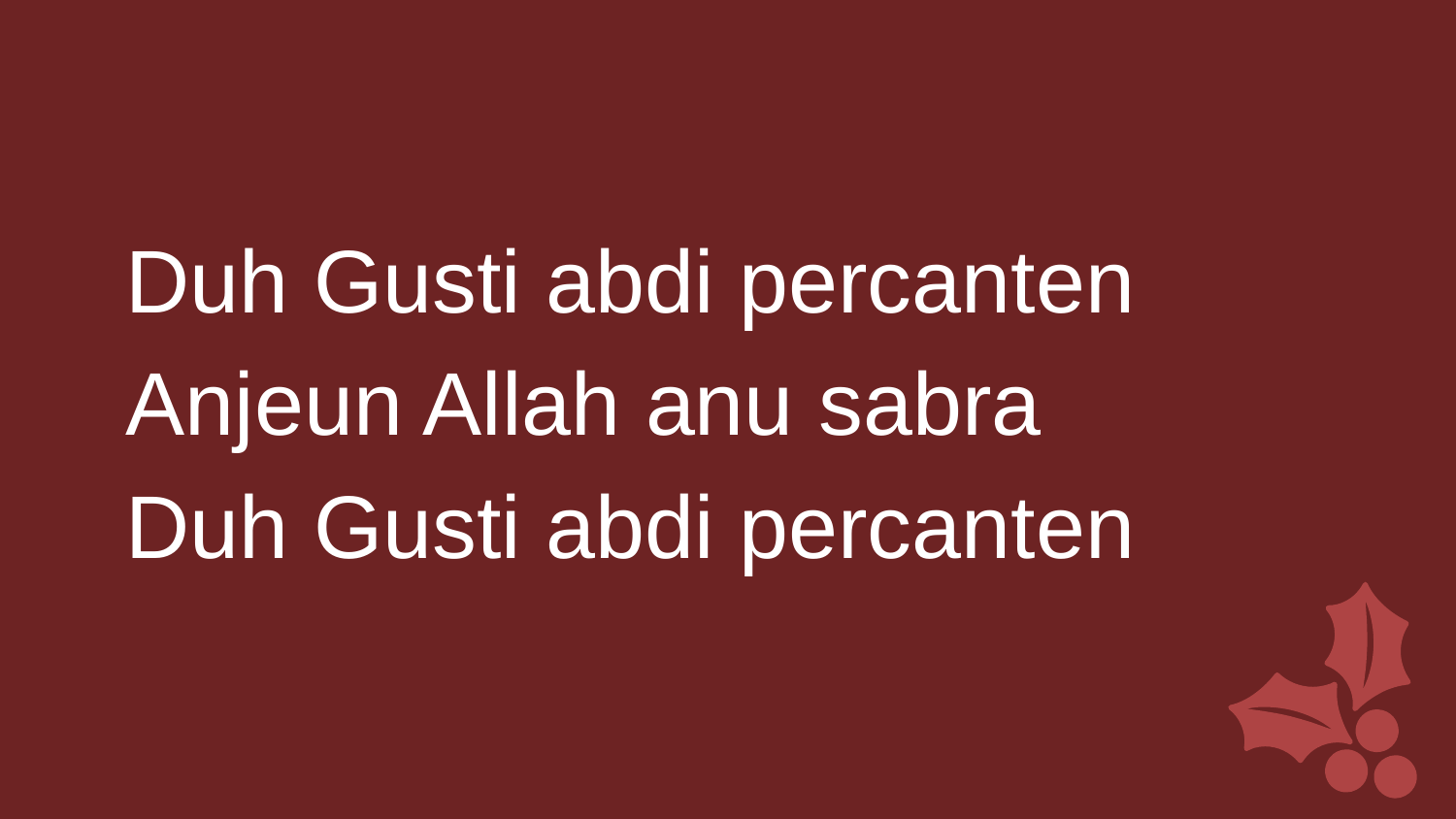

Duh Gusti abdi percanten
Anjeun Allah anu sabra
Duh Gusti abdi percanten